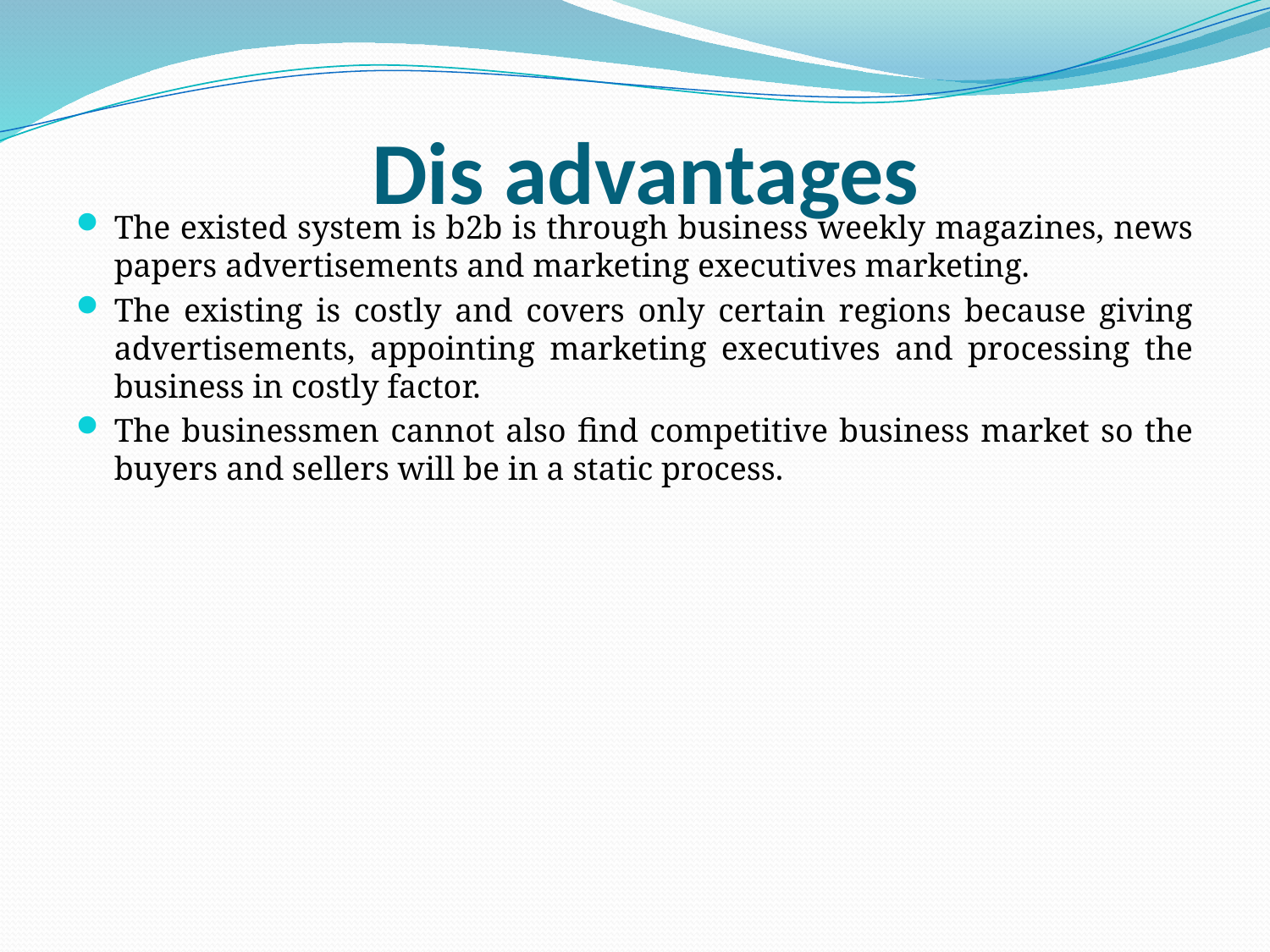

# Dis advantages
The existed system is b2b is through business weekly magazines, news papers advertisements and marketing executives marketing.
The existing is costly and covers only certain regions because giving advertisements, appointing marketing executives and processing the business in costly factor.
The businessmen cannot also find competitive business market so the buyers and sellers will be in a static process.